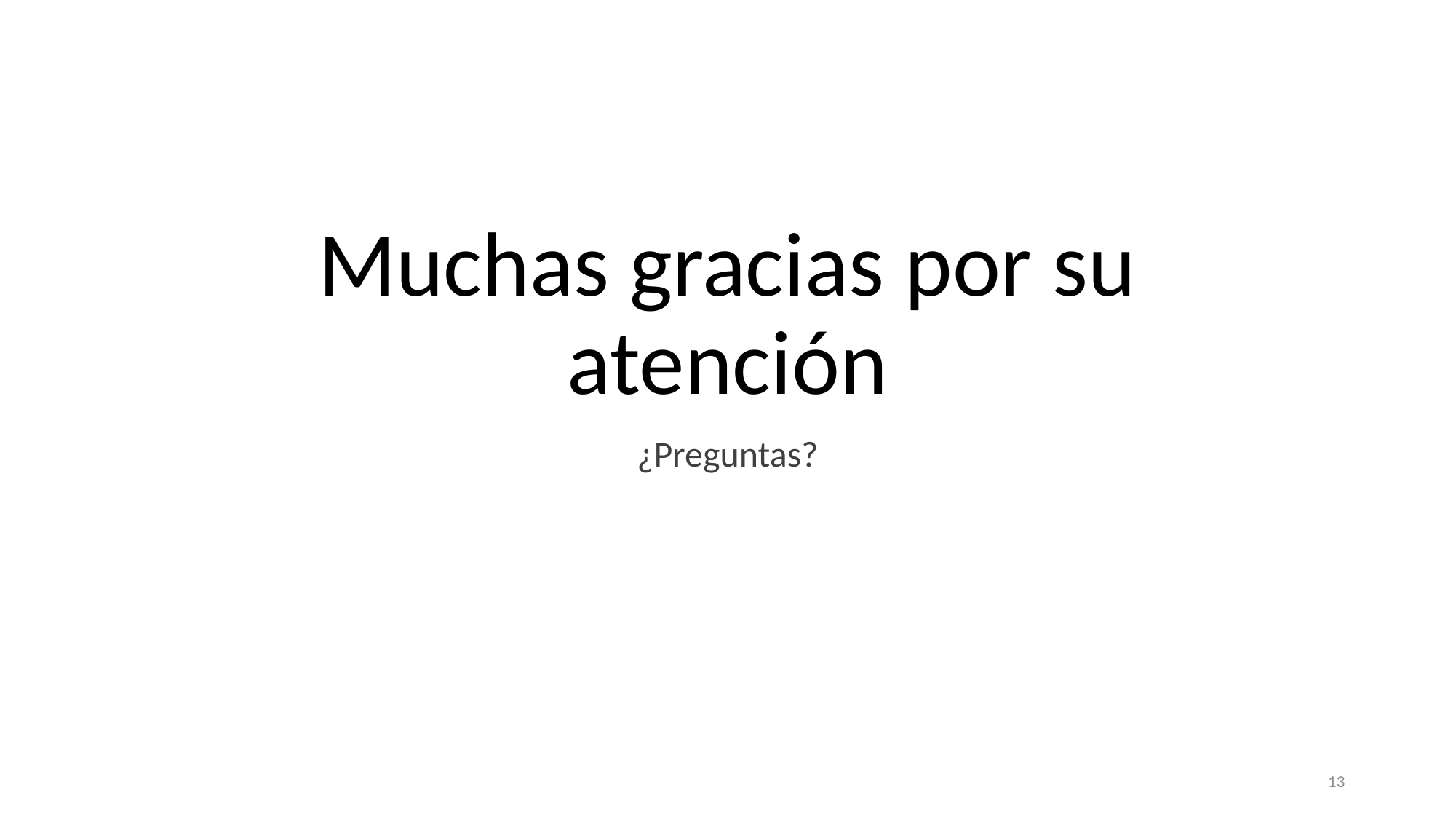

# Muchas gracias por su atención
¿Preguntas?
13